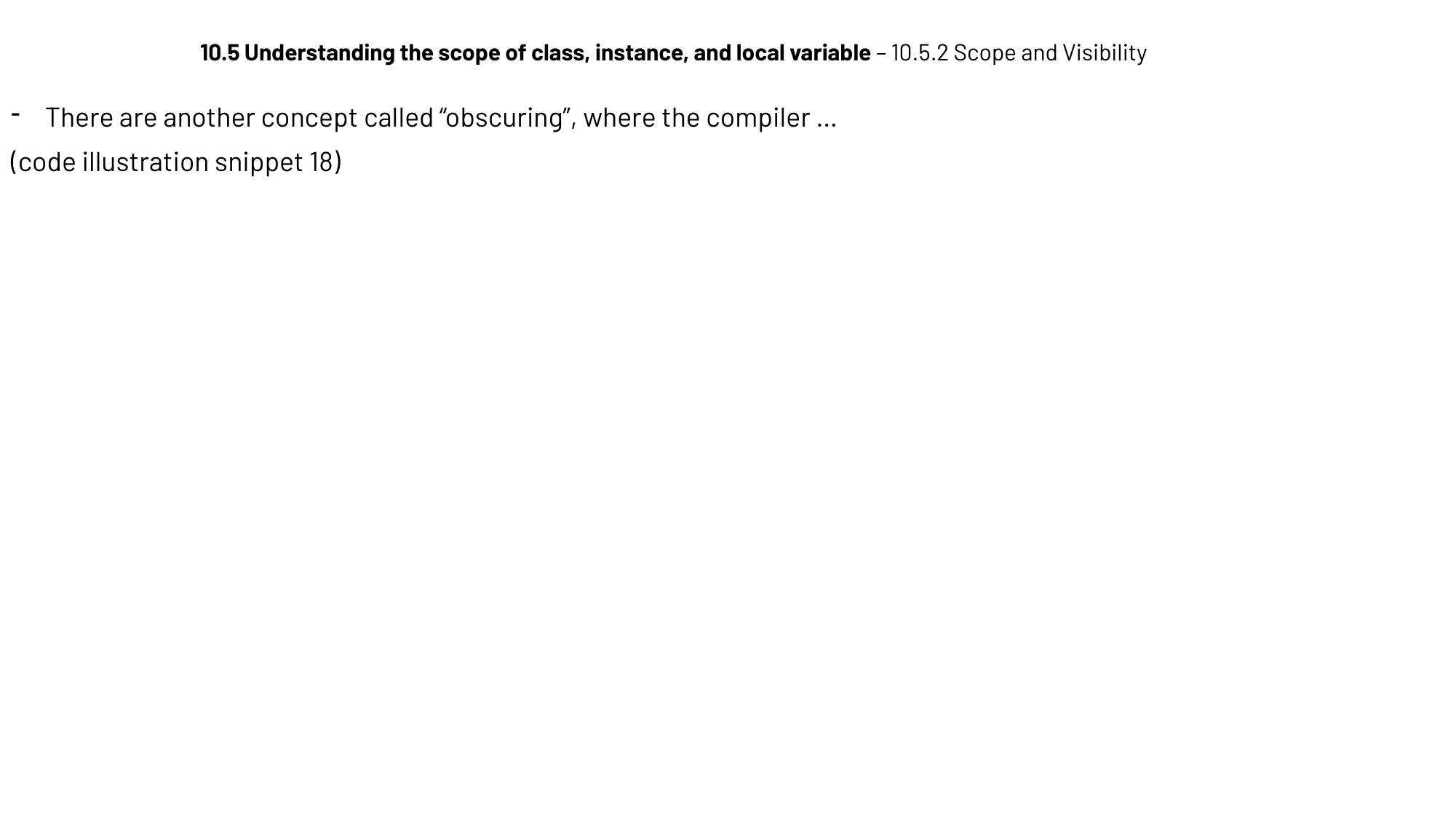

10.5 Understanding the scope of class, instance, and local variable – 10.5.2 Scope and Visibility
There are another concept called “obscuring”, where the compiler …
(code illustration snippet 18)